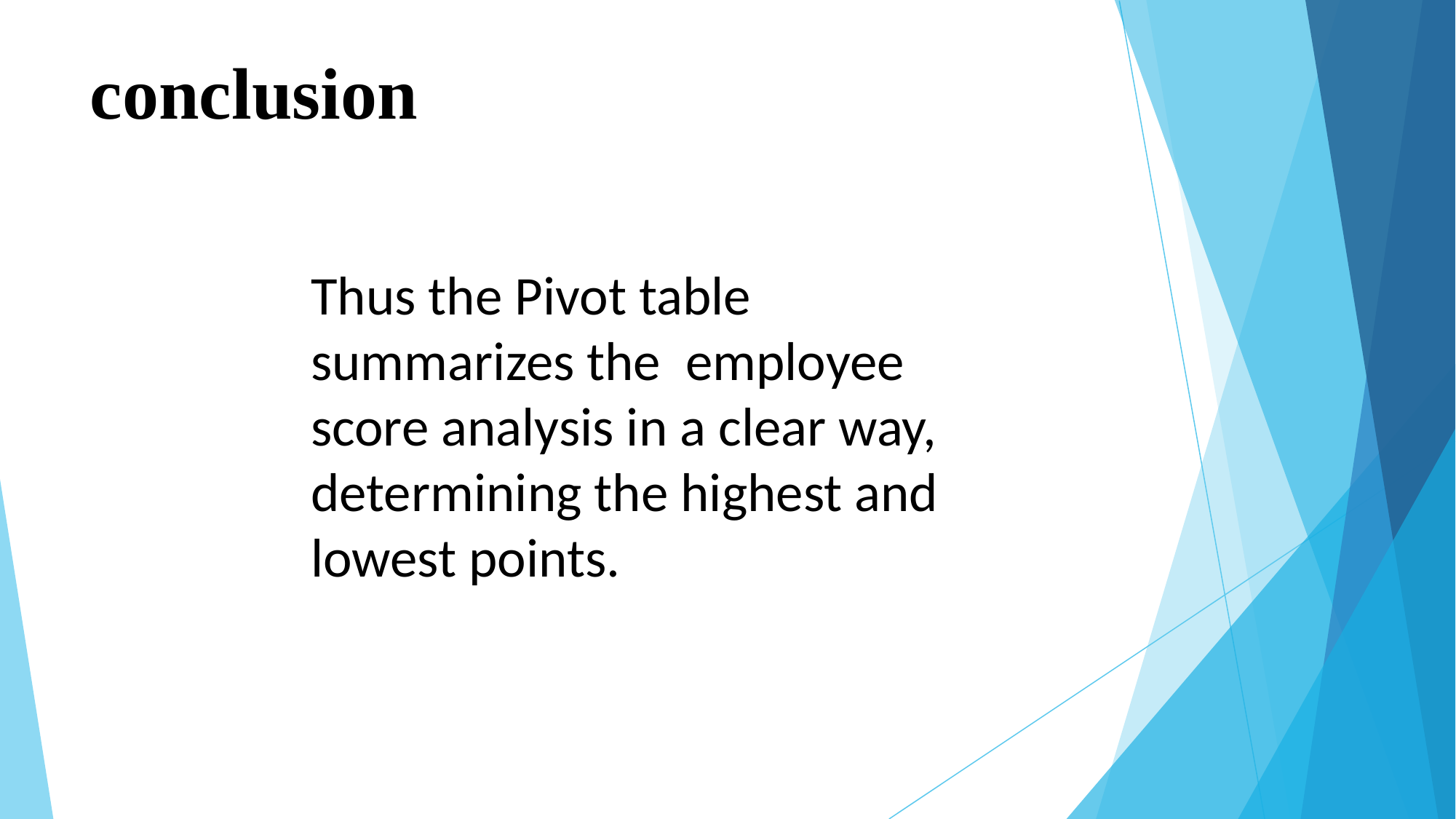

# conclusion
Thus the Pivot table summarizes the  employee score analysis in a clear way, determining the highest and lowest points.